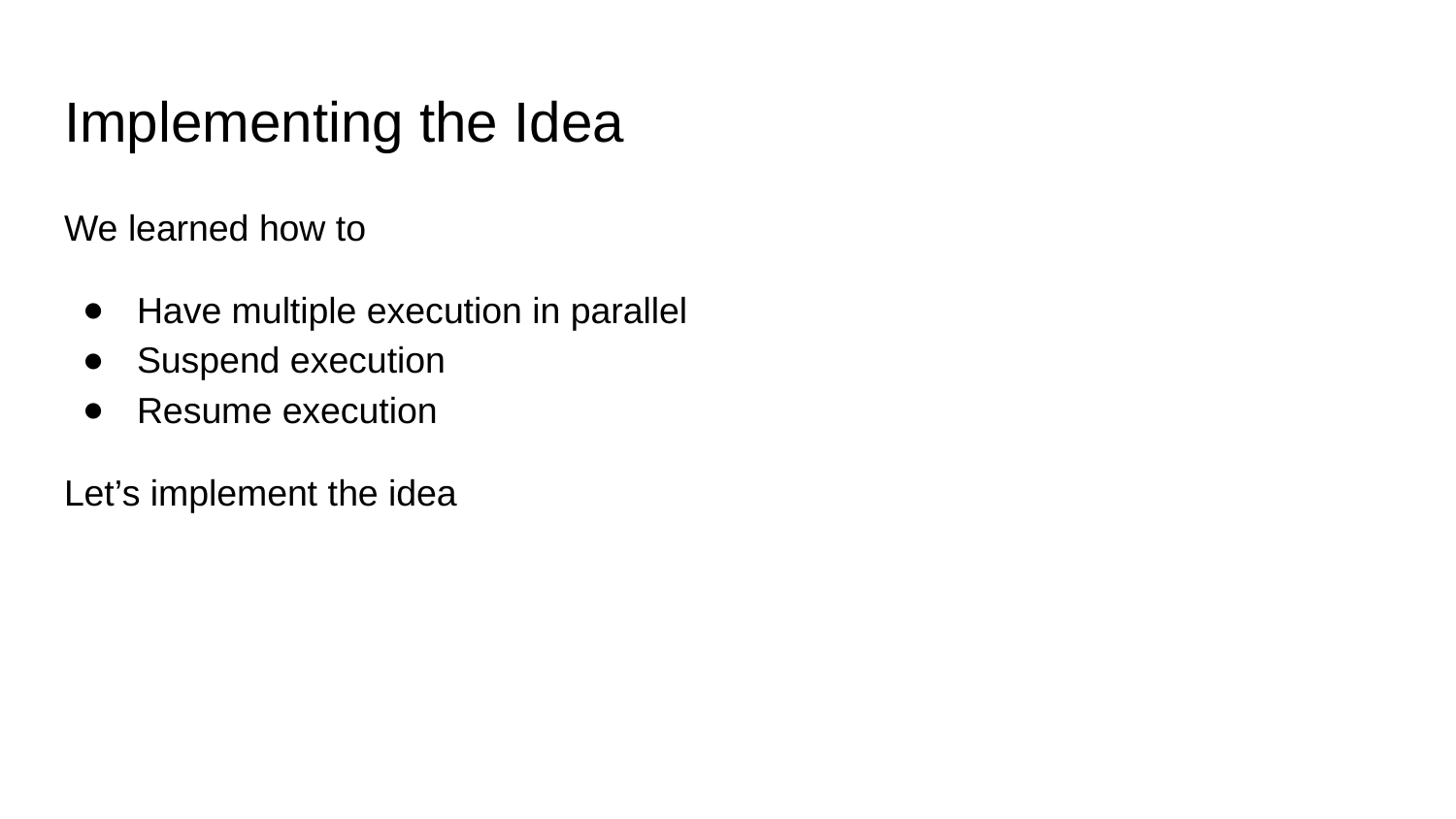

# Implementing the Idea
We learned how to
Have multiple execution in parallel
Suspend execution
Resume execution
Let’s implement the idea